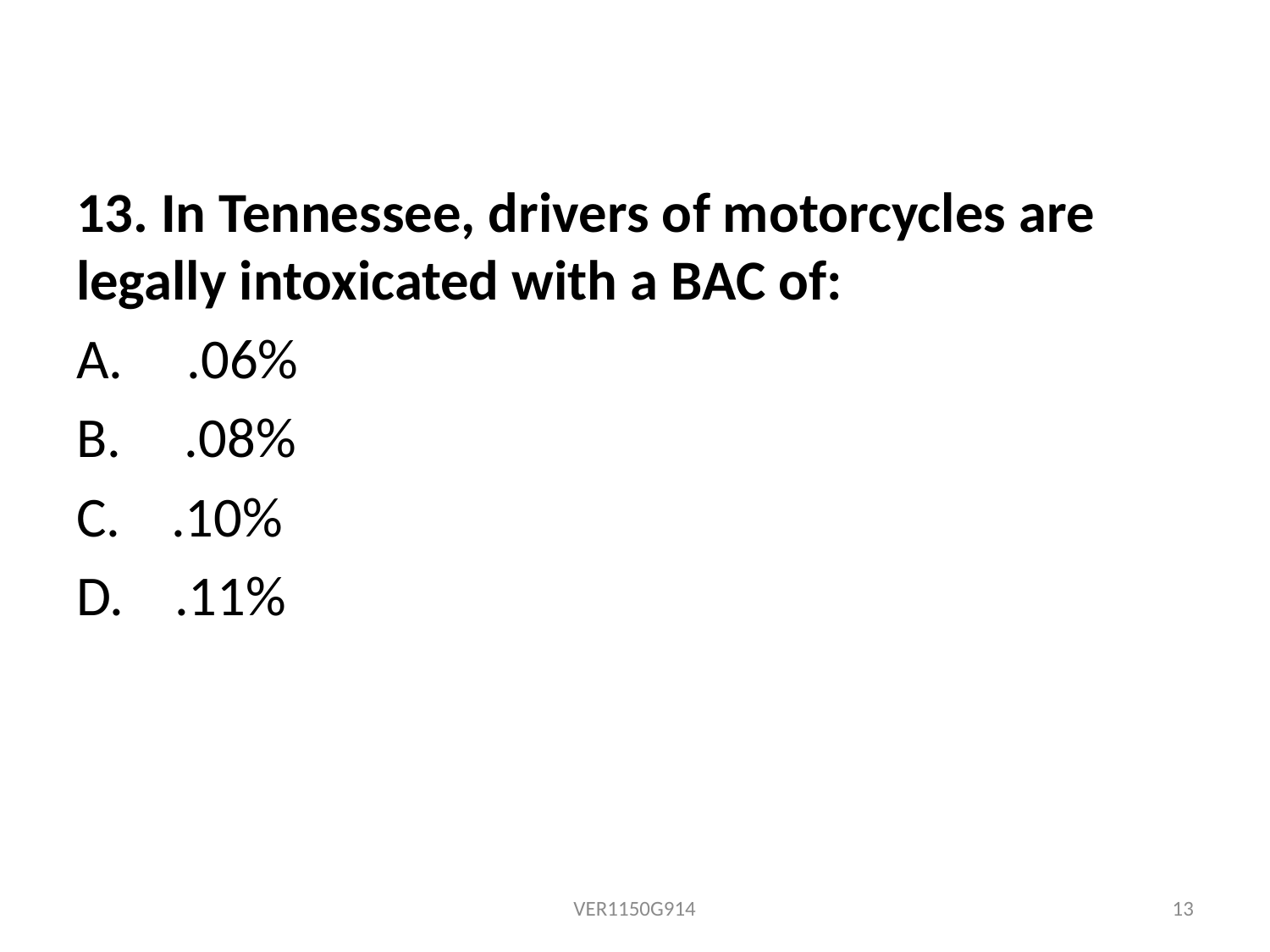

13. In Tennessee, drivers of motorcycles are legally intoxicated with a BAC of:
A.     .06%
B.     .08%
C.    .10%
D.    .11%

VER1150G914
13